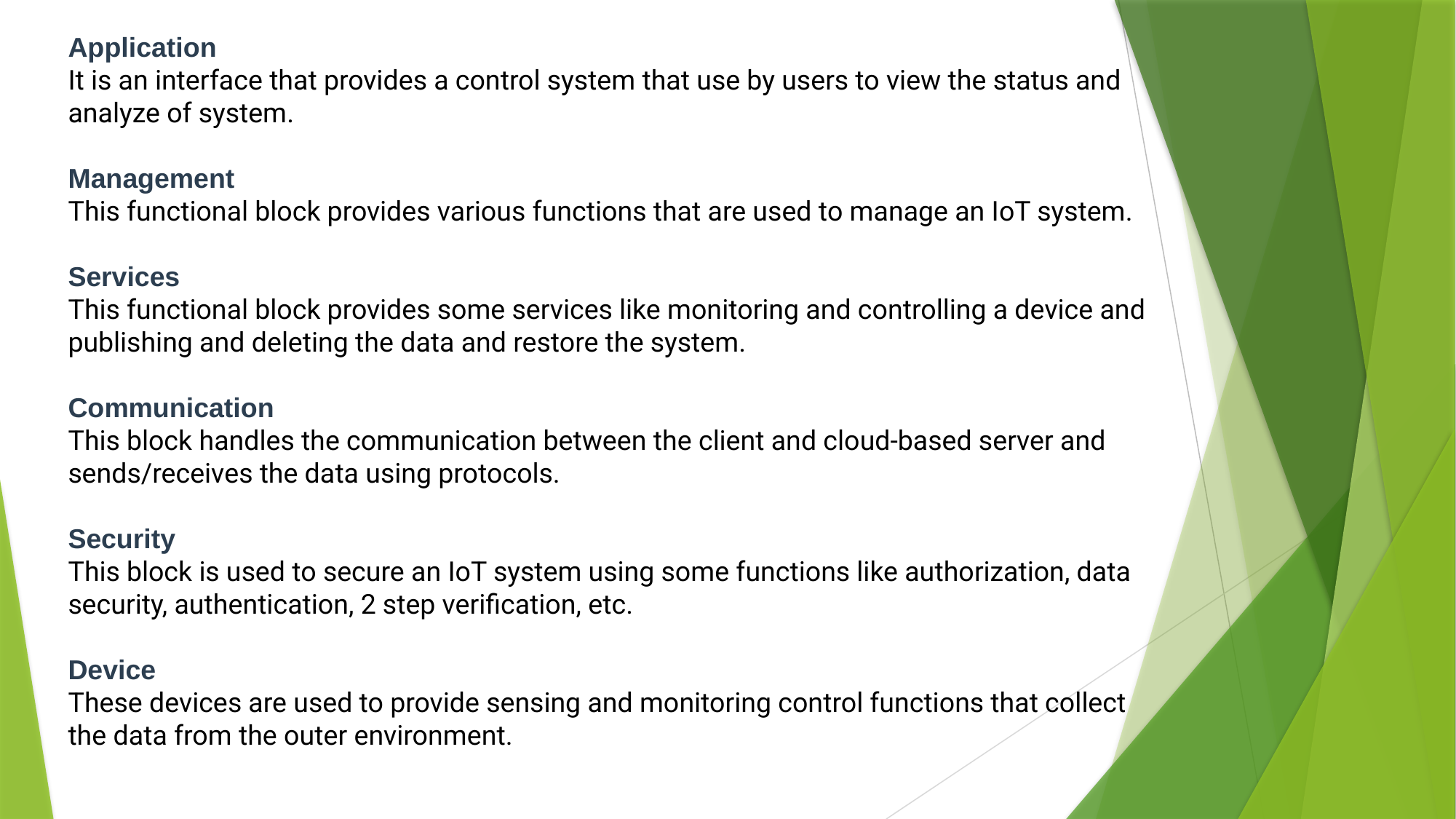

Application
It is an interface that provides a control system that use by users to view the status and analyze of system.
Management
This functional block provides various functions that are used to manage an IoT system.
Services
This functional block provides some services like monitoring and controlling a device and publishing and deleting the data and restore the system.
Communication
This block handles the communication between the client and cloud-based server and sends/receives the data using protocols.
Security
This block is used to secure an IoT system using some functions like authorization, data security, authentication, 2 step verification, etc.

Device
These devices are used to provide sensing and monitoring control functions that collect the data from the outer environment.
#